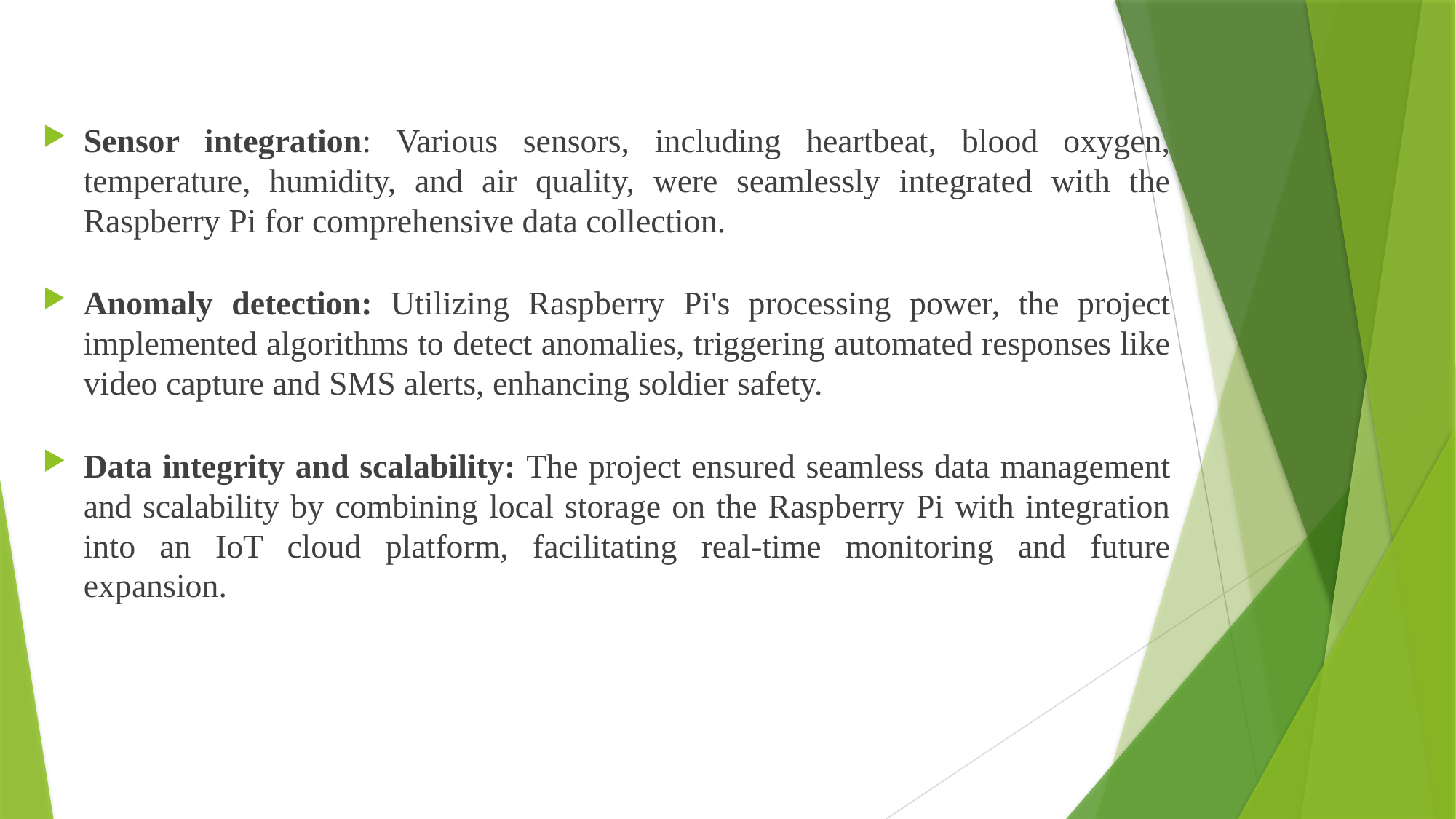

Sensor integration: Various sensors, including heartbeat, blood oxygen, temperature, humidity, and air quality, were seamlessly integrated with the Raspberry Pi for comprehensive data collection.
Anomaly detection: Utilizing Raspberry Pi's processing power, the project implemented algorithms to detect anomalies, triggering automated responses like video capture and SMS alerts, enhancing soldier safety.
Data integrity and scalability: The project ensured seamless data management and scalability by combining local storage on the Raspberry Pi with integration into an IoT cloud platform, facilitating real-time monitoring and future expansion.